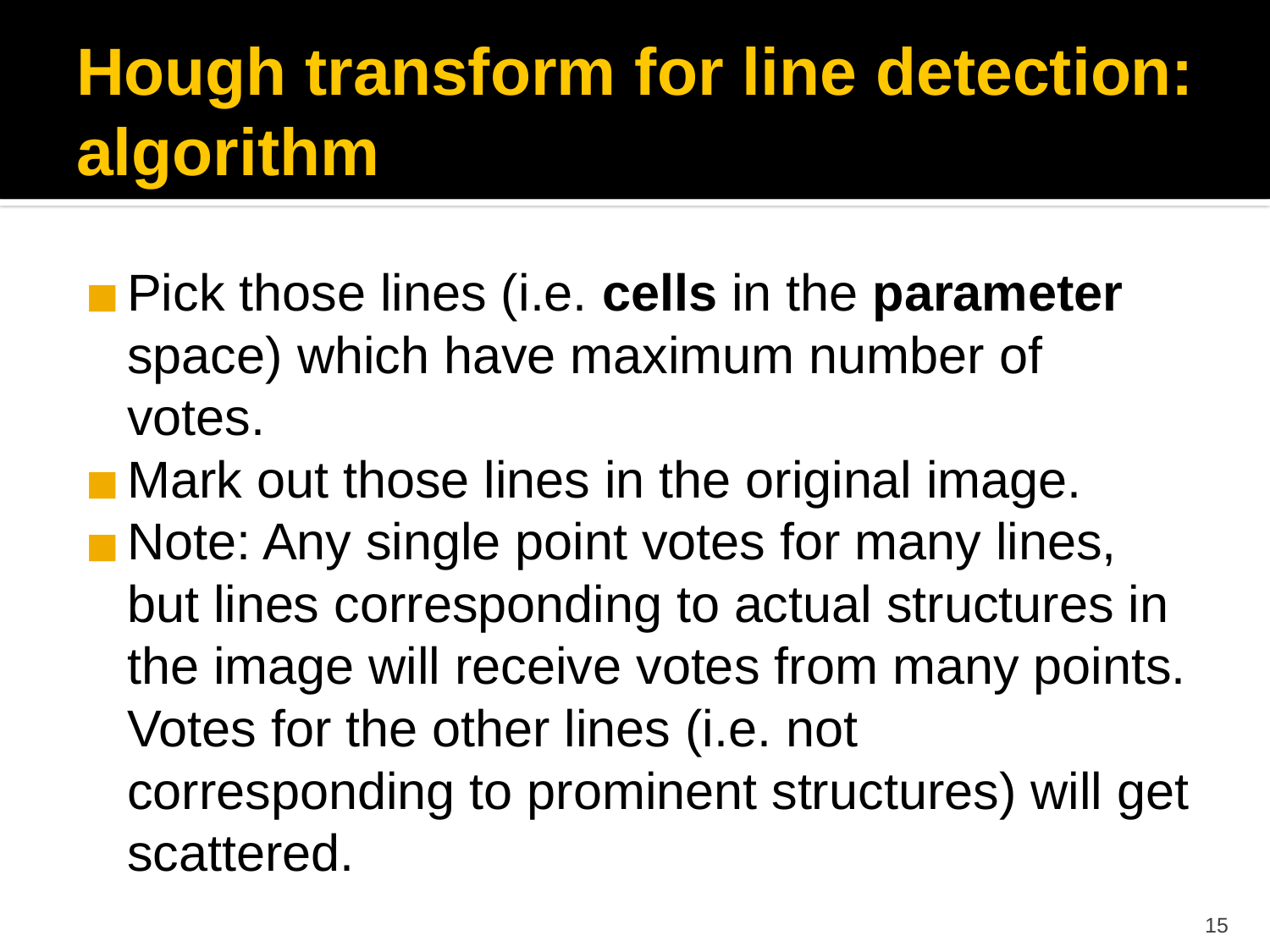

# Hough transform for line detection: algorithm
Pick those lines (i.e. cells in the parameter space) which have maximum number of votes.
Mark out those lines in the original image.
Note: Any single point votes for many lines, but lines corresponding to actual structures in the image will receive votes from many points. Votes for the other lines (i.e. not corresponding to prominent structures) will get scattered.
15